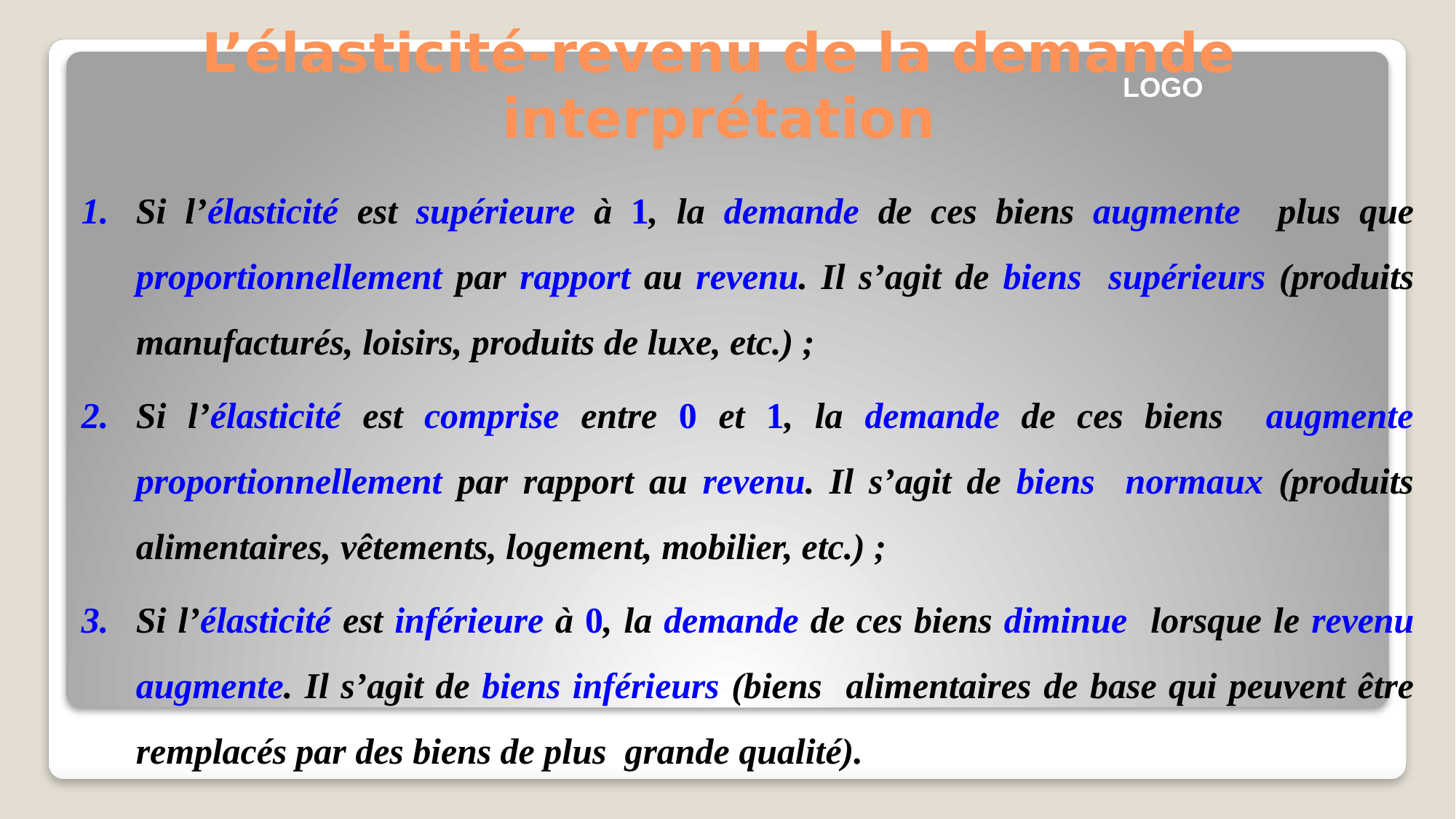

# L’élasticité-revenu de la demande  interprétation
LOGO
Si l’élasticité est supérieure à 1, la demande de ces biens augmente  plus que proportionnellement par rapport au revenu. Il s’agit de biens  supérieurs (produits manufacturés, loisirs, produits de luxe, etc.) ;
Si l’élasticité est comprise entre 0 et 1, la demande de ces biens  augmente proportionnellement par rapport au revenu. Il s’agit de biens  normaux (produits alimentaires, vêtements, logement, mobilier, etc.) ;
Si l’élasticité est inférieure à 0, la demande de ces biens diminue  lorsque le revenu augmente. Il s’agit de biens inférieurs (biens  alimentaires de base qui peuvent être remplacés par des biens de plus  grande qualité).